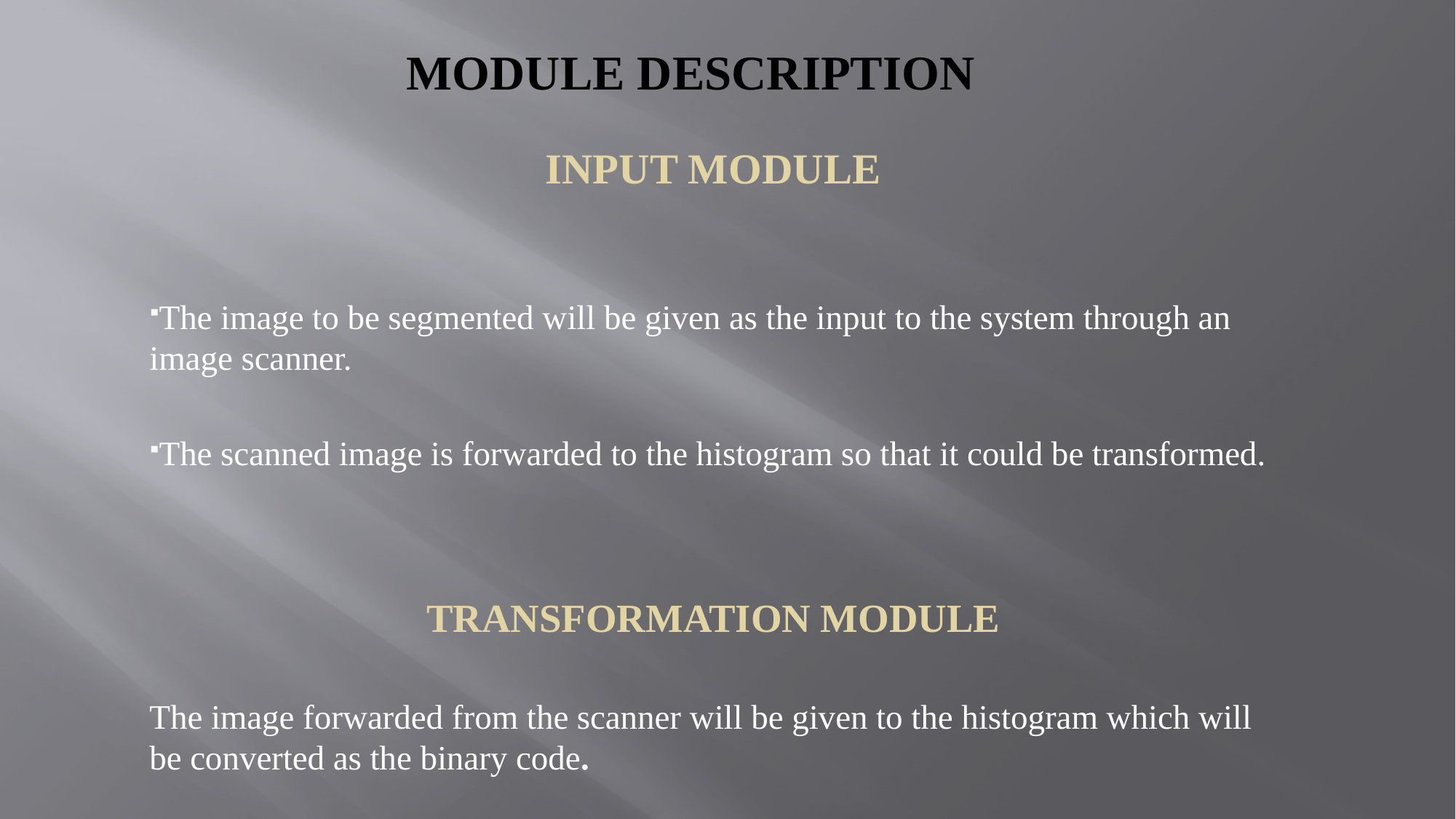

# MODULE DESCRIPTION
INPUT MODULE

The image to be segmented will be given as the input to the system through an image scanner.

The scanned image is forwarded to the histogram so that it could be transformed.

TRANSFORMATION MODULE

The image forwarded from the scanner will be given to the histogram which will be converted as the binary code.